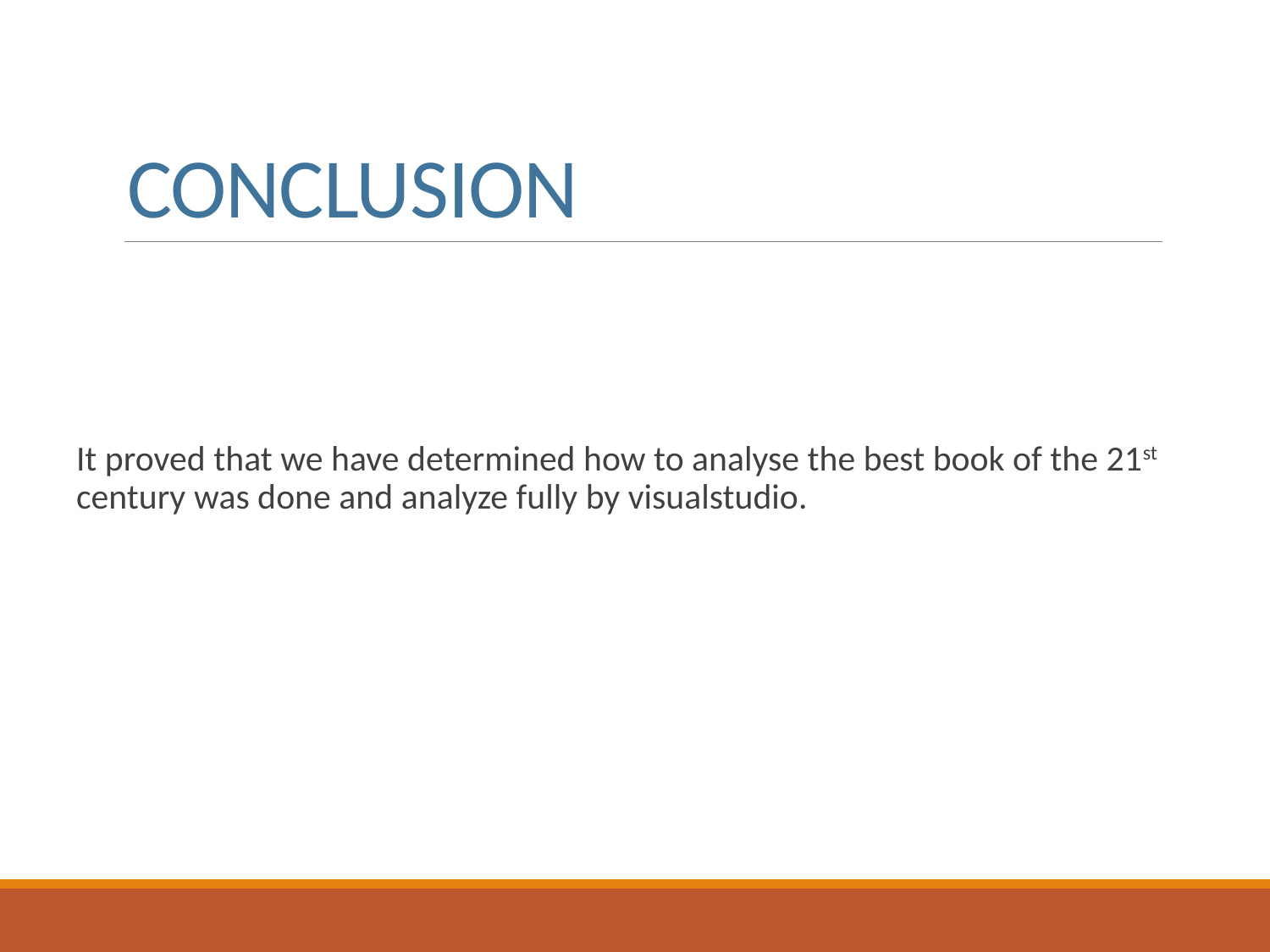

# CONCLUSION
It proved that we have determined how to analyse the best book of the 21st century was done and analyze fully by visualstudio.